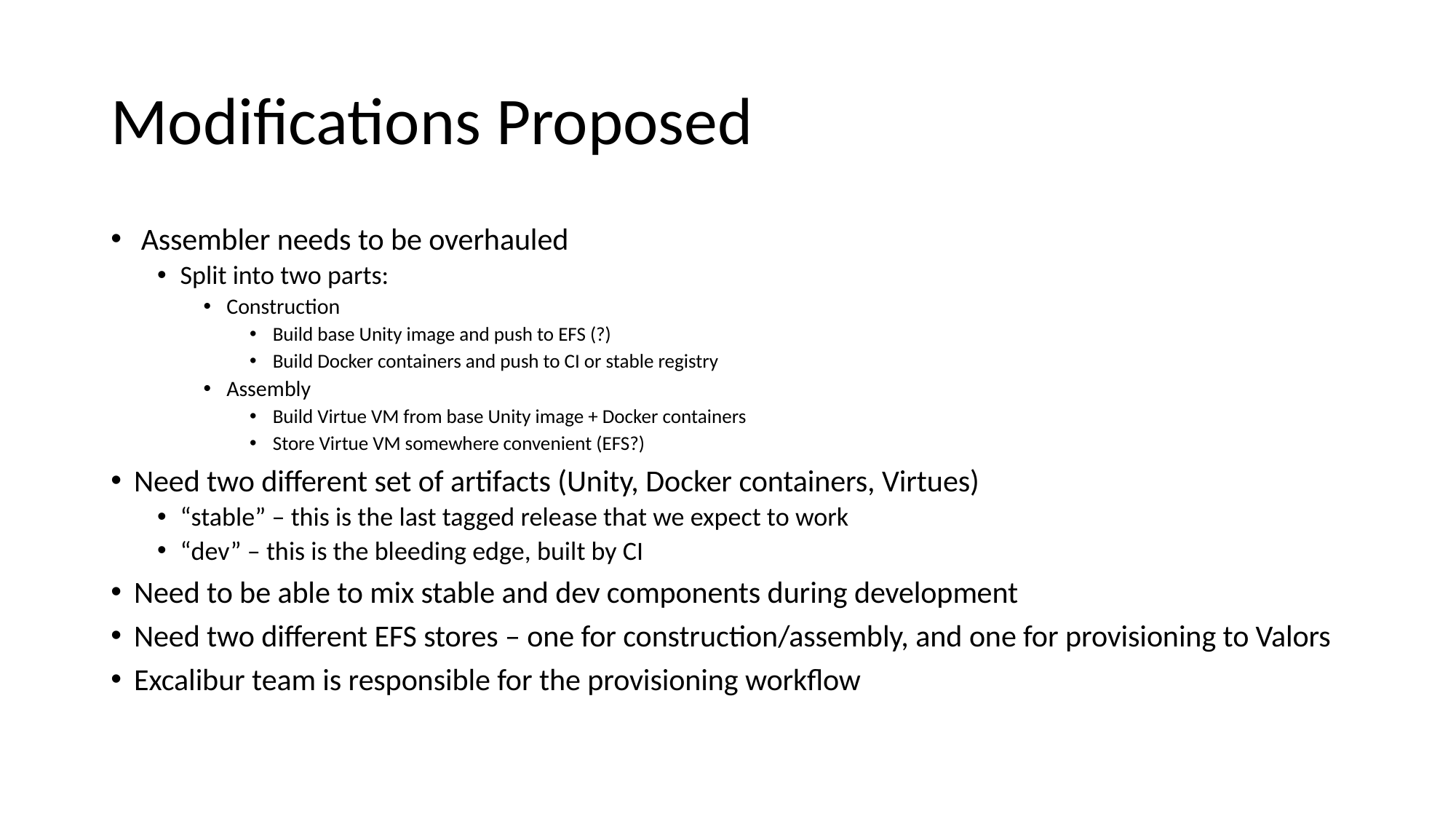

# Modifications Proposed
 Assembler needs to be overhauled
Split into two parts:
Construction
Build base Unity image and push to EFS (?)
Build Docker containers and push to CI or stable registry
Assembly
Build Virtue VM from base Unity image + Docker containers
Store Virtue VM somewhere convenient (EFS?)
Need two different set of artifacts (Unity, Docker containers, Virtues)
“stable” – this is the last tagged release that we expect to work
“dev” – this is the bleeding edge, built by CI
Need to be able to mix stable and dev components during development
Need two different EFS stores – one for construction/assembly, and one for provisioning to Valors
Excalibur team is responsible for the provisioning workflow